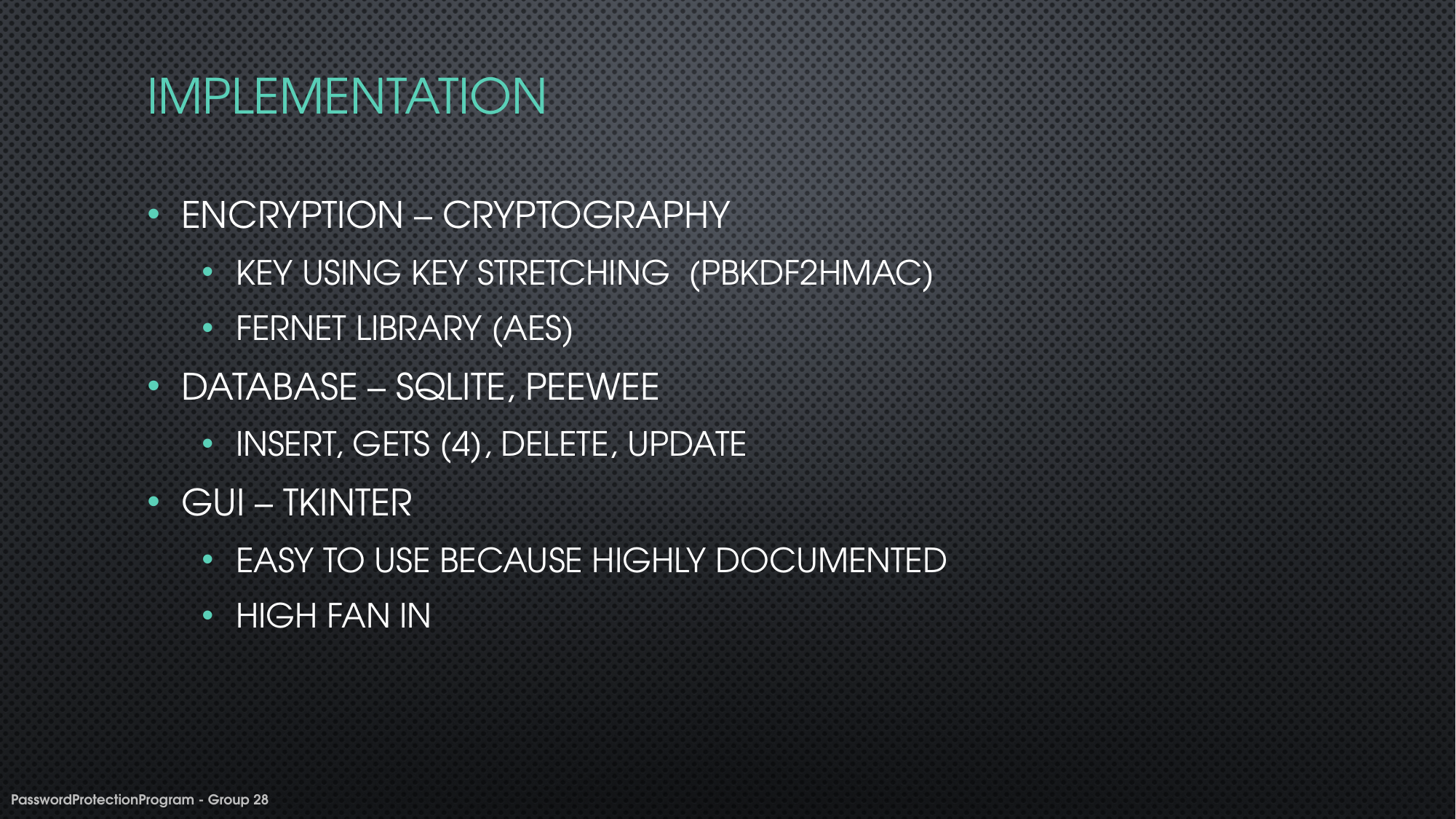

# Implementation
ENCRYPTION – Cryptography
key using Key stretching  (PBKDF2HMAC)
Fernet Library (AES)
DATABASE – SQLite, PeeWee
Insert, Gets (4), delete, update
GUI – Tkinter
Easy to use because highly documented
High fan in

PasswordProtectionProgram - Group 28